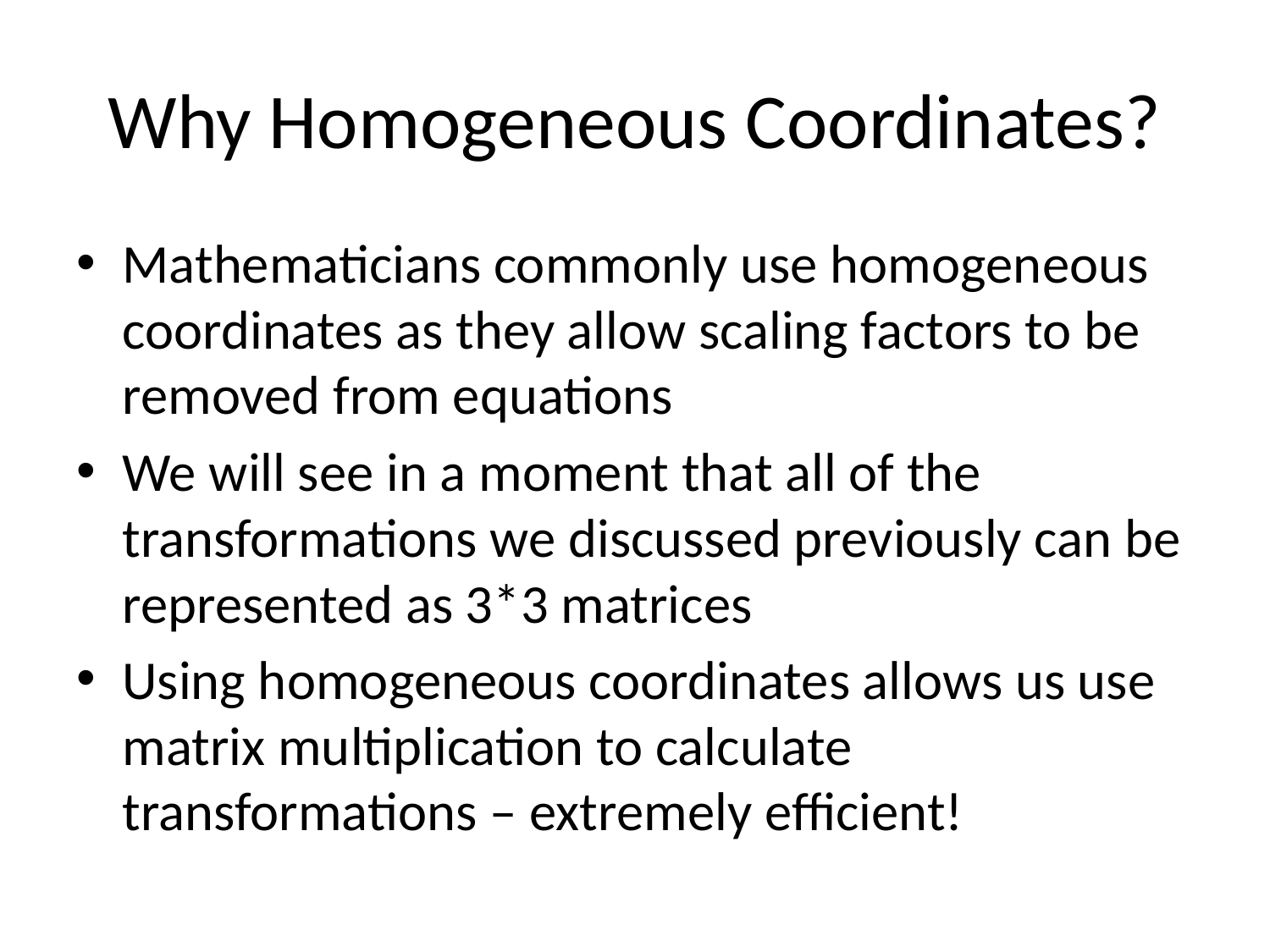

# Why Homogeneous Coordinates?
Mathematicians commonly use homogeneous coordinates as they allow scaling factors to be removed from equations
We will see in a moment that all of the transformations we discussed previously can be represented as 3*3 matrices
Using homogeneous coordinates allows us use matrix multiplication to calculate transformations – extremely efficient!